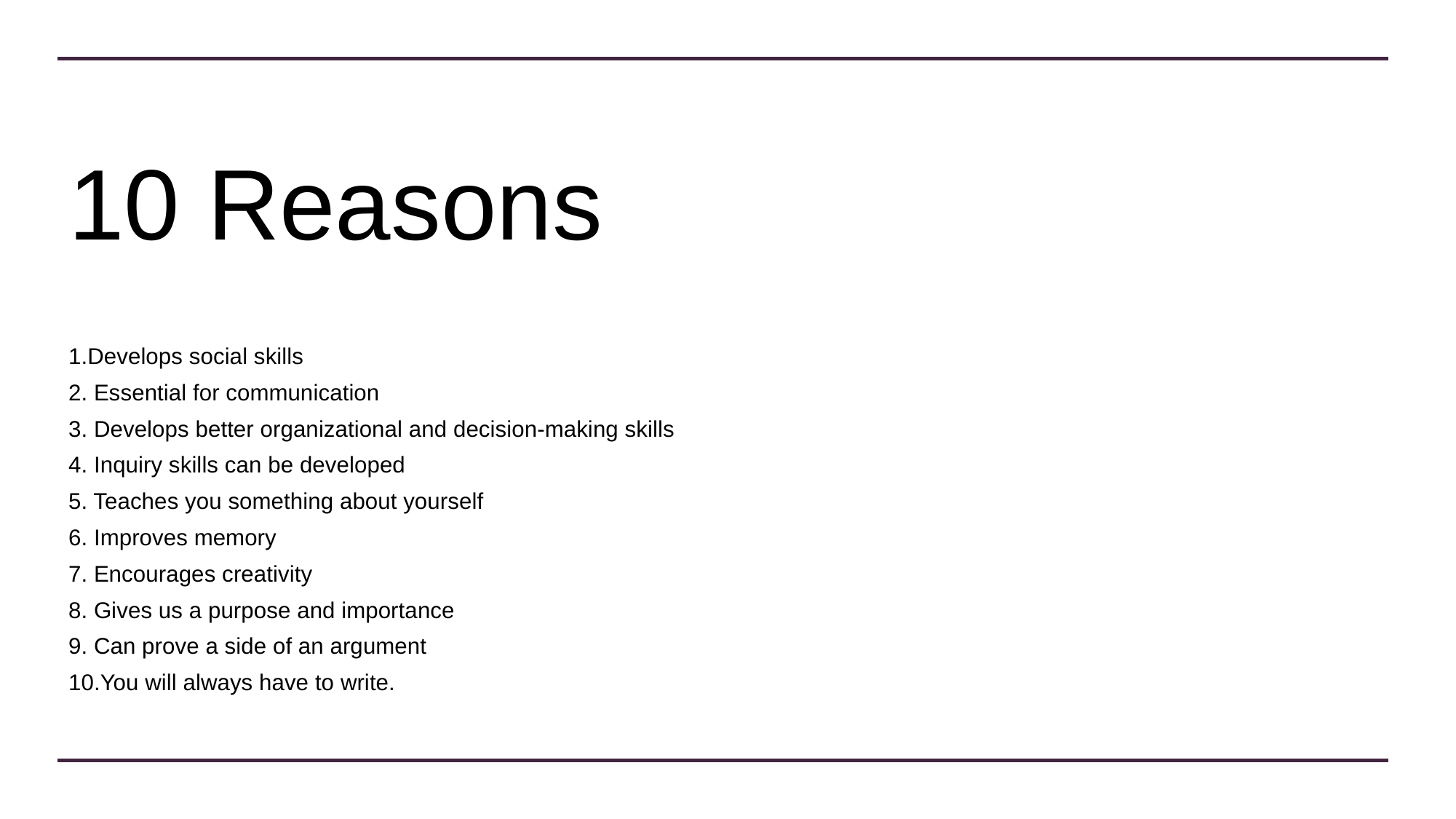

# 10 Reasons
1.Develops social skills
2. Essential for communication
3. Develops better organizational and decision-making skills
4. Inquiry skills can be developed
5. Teaches you something about yourself
6. Improves memory
7. Encourages creativity
8. Gives us a purpose and importance
9. Can prove a side of an argument
10.You will always have to write.